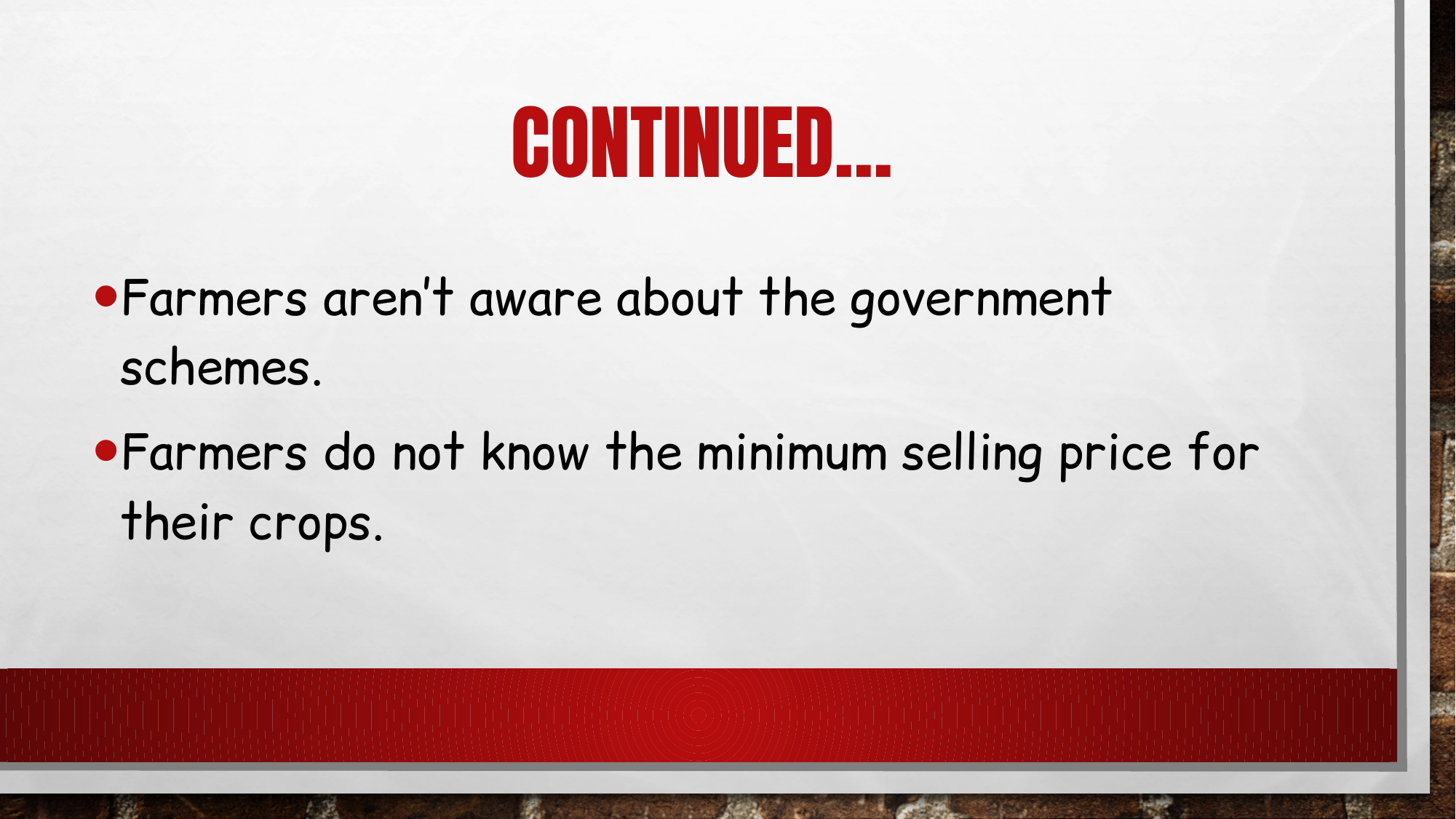

# Continued…
Farmers aren’t aware about the government schemes.
Farmers do not know the minimum selling price for their crops.